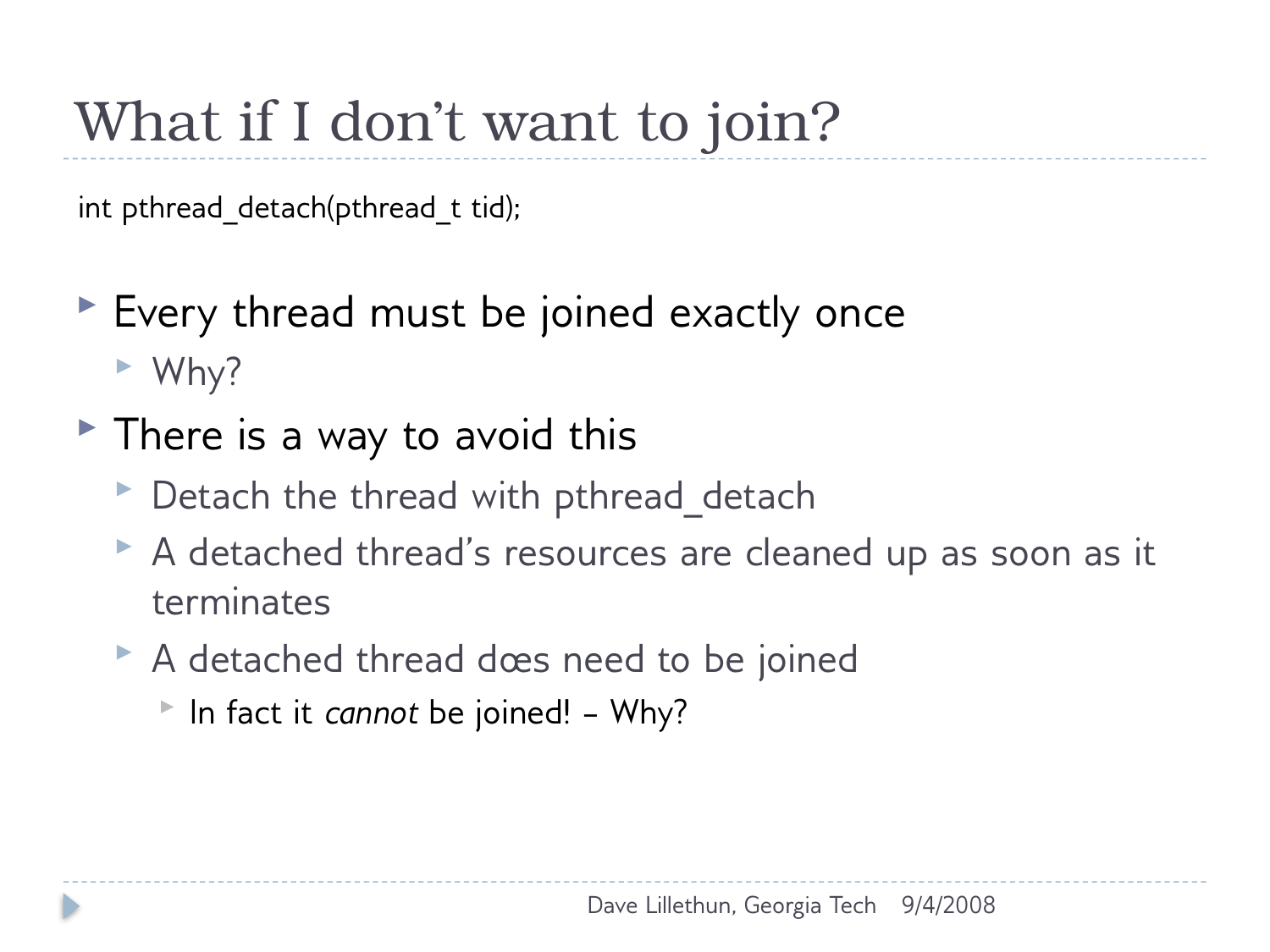

# What if I don’t want to join?
int pthread_detach(pthread_t tid);
Every thread must be joined exactly once
Why?
There is a way to avoid this
Detach the thread with pthread_detach
A detached thread’s resources are cleaned up as soon as it terminates
A detached thread does need to be joined
In fact it cannot be joined! – Why?
Dave Lillethun, Georgia Tech
9/4/2008